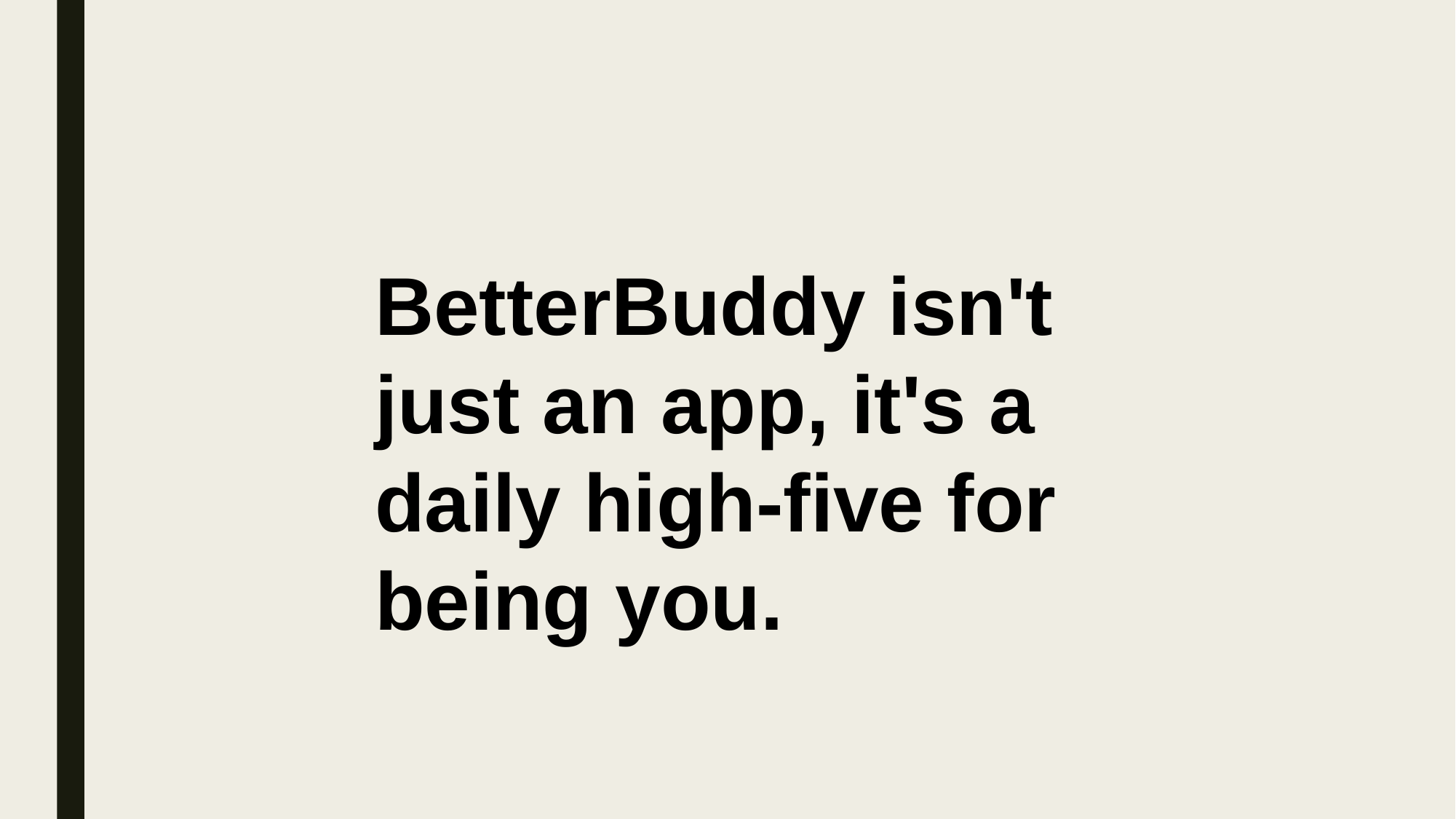

BetterBuddy isn't just an app, it's a daily high-five for being you.